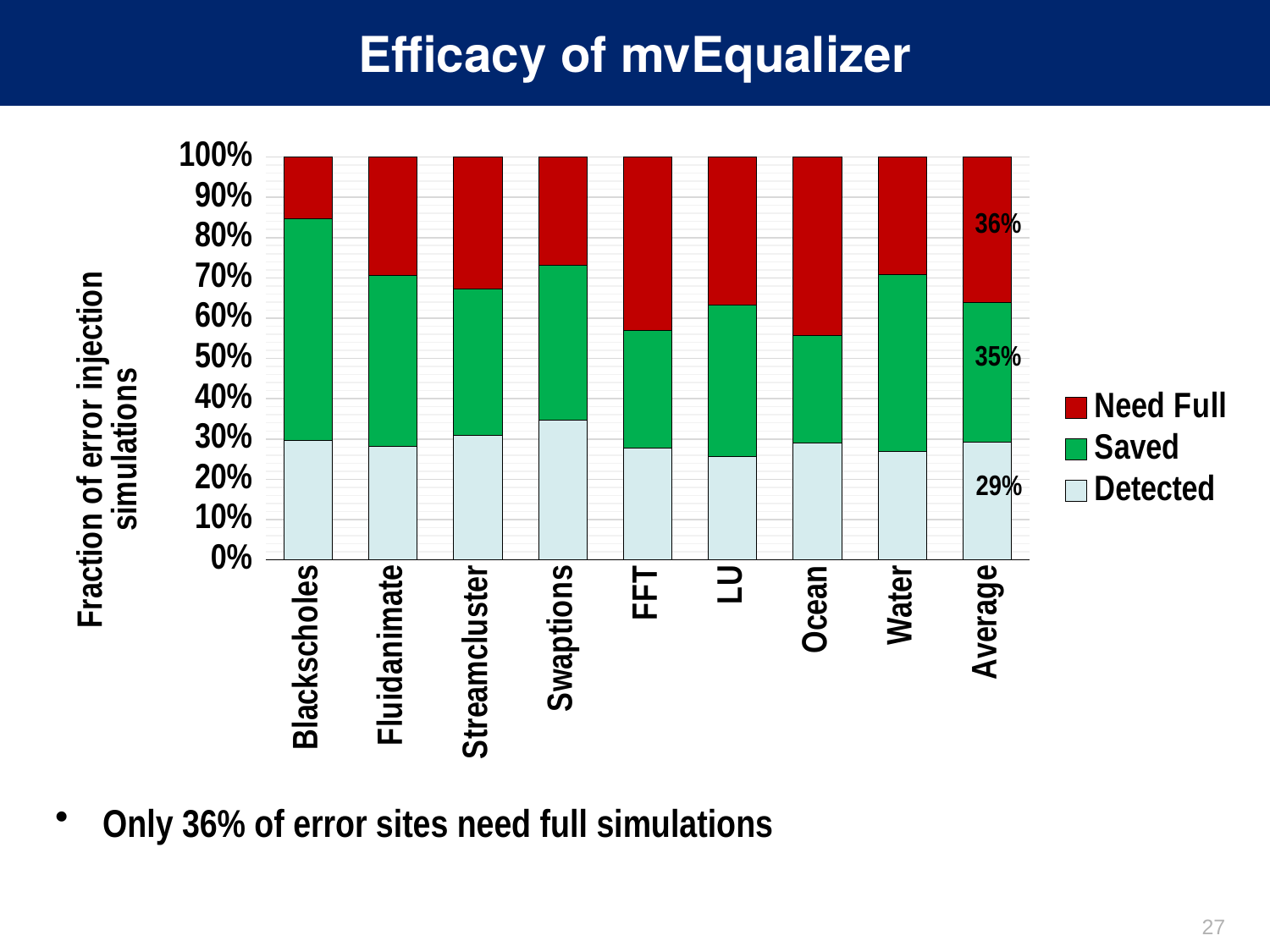

# Efficacy of mvEqualizer

### Chart

| Category | Detected | Saved | Need Full |
|---|---|---|---|
| Blackscholes | 11754.0 | 21786.0 | 6044.0 |
| Fluidanimate | 48799.0 | 73186.0 | 50840.0 |
| Streamcluster | 9369.0 | 11052.0 | 9972.0 |
| Swaptions | 38043.0 | 41935.0 | 29461.0 |
| FFT | 9717.0 | 10160.0 | 15021.0 |
| LU | 8195.0 | 11950.0 | 11722.0 |
| Ocean | 140281.0 | 127630.0 | 214090.0 |
| Water | 42049.0 | 68526.0 | 45389.0 |
| Average | 38525.875 | 45778.125 | 47817.375 |
36%
35%
29%
Only 36% of error sites need full simulations
27